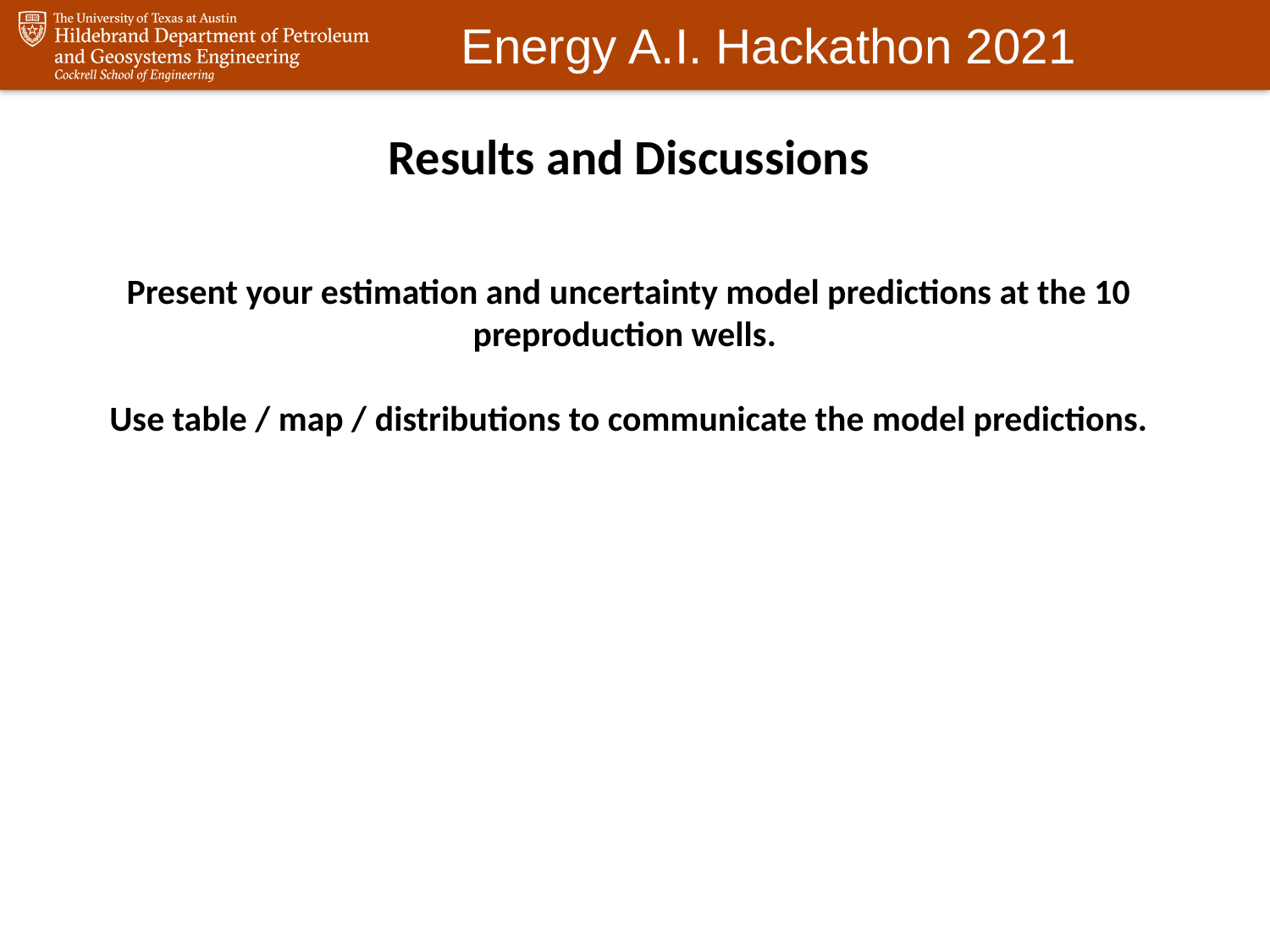

Results and Discussions

Present your estimation and uncertainty model predictions at the 10 preproduction wells.

Use table / map / distributions to communicate the model predictions.